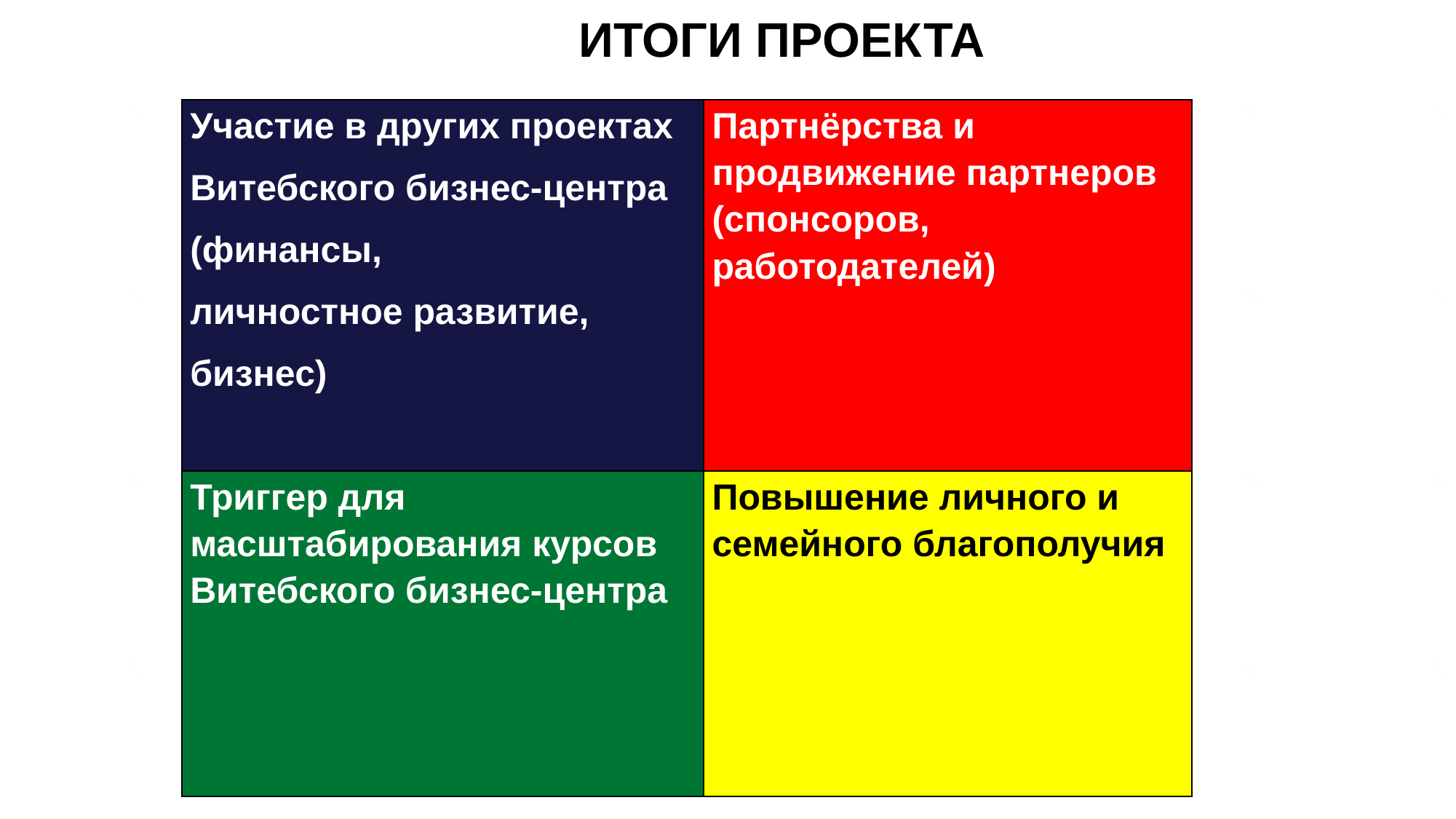

ИТОГИ ПРОЕКТА

| Участие в других проектах Витебского бизнес-центра (финансы, личностное развитие, бизнес) | Партнёрства и продвижение партнеров (спонсоров, работодателей) |
| --- | --- |
| Триггер для масштабирования курсов Витебского бизнес-центра | Повышение личного и семейного благополучия |